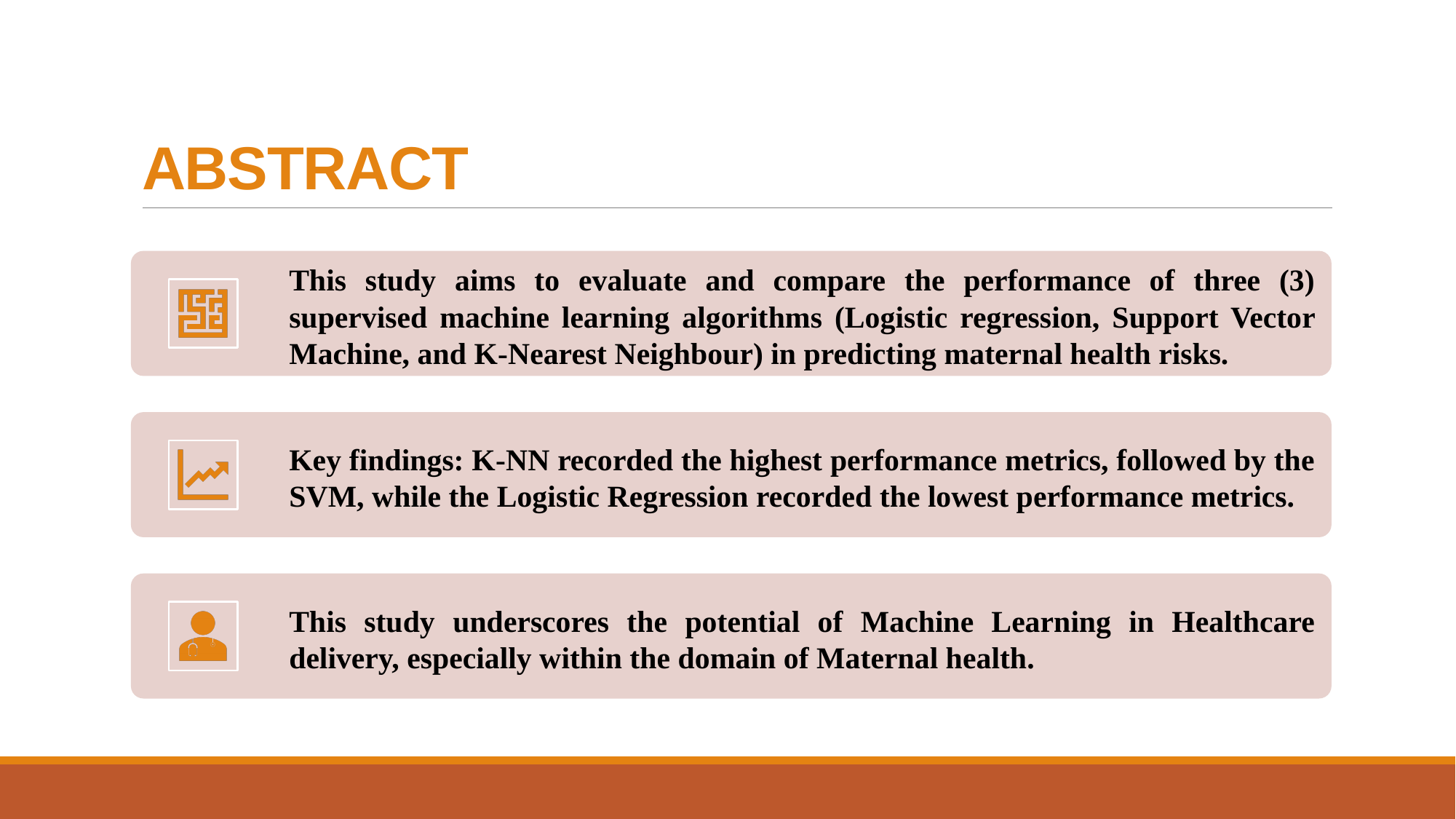

ABSTRACT
This study aims to evaluate and compare the performance of three (3) supervised machine learning algorithms (Logistic regression, Support Vector Machine, and K-Nearest Neighbour) in predicting maternal health risks.
Key findings: K-NN recorded the highest performance metrics, followed by the SVM, while the Logistic Regression recorded the lowest performance metrics.
This study underscores the potential of Machine Learning in Healthcare delivery, especially within the domain of Maternal health.